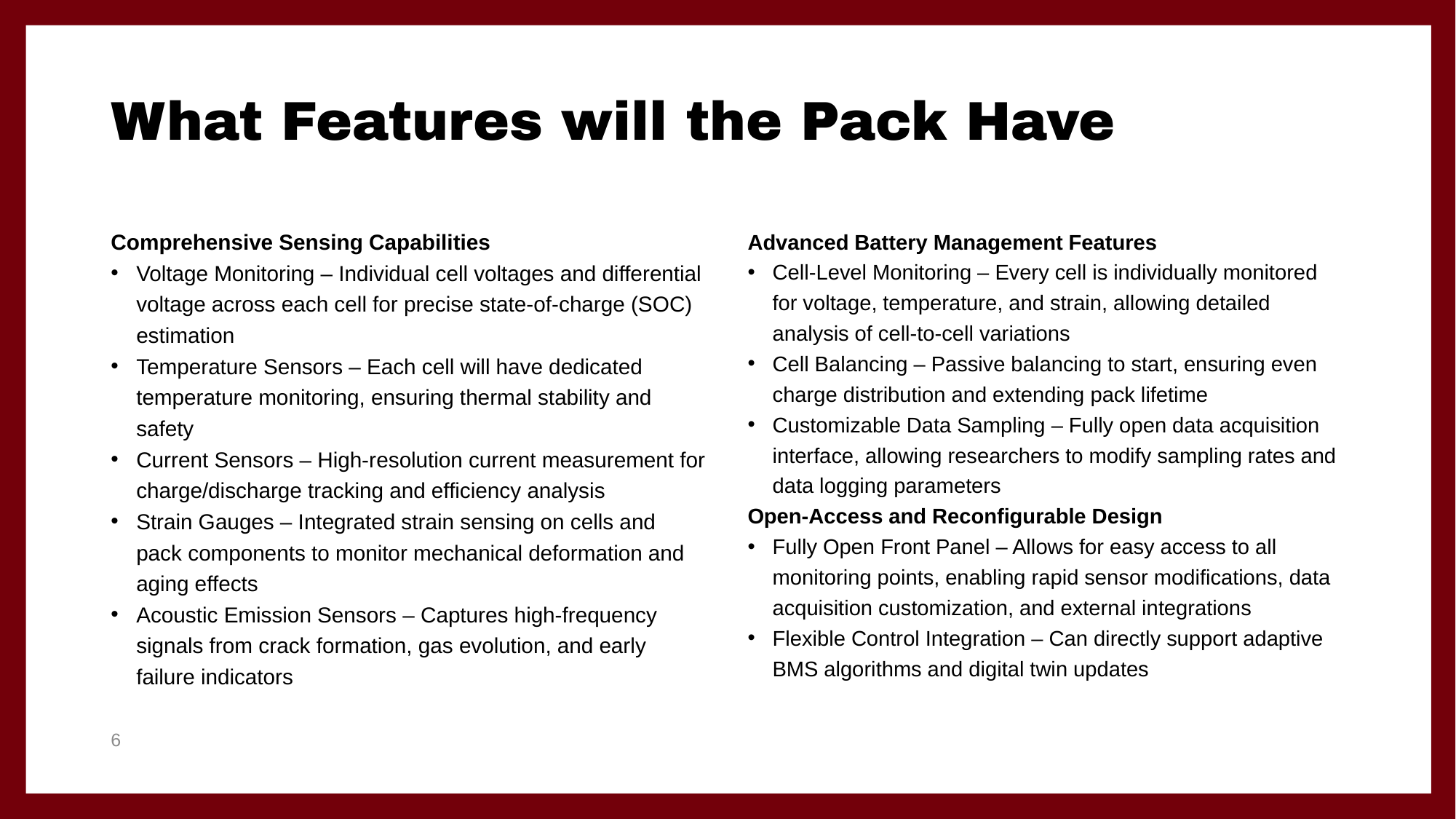

# What Features will the Pack Have
Comprehensive Sensing Capabilities
Voltage Monitoring – Individual cell voltages and differential voltage across each cell for precise state-of-charge (SOC) estimation
Temperature Sensors – Each cell will have dedicated temperature monitoring, ensuring thermal stability and safety
Current Sensors – High-resolution current measurement for charge/discharge tracking and efficiency analysis
Strain Gauges – Integrated strain sensing on cells and pack components to monitor mechanical deformation and aging effects
Acoustic Emission Sensors – Captures high-frequency signals from crack formation, gas evolution, and early failure indicators
Advanced Battery Management Features
Cell-Level Monitoring – Every cell is individually monitored for voltage, temperature, and strain, allowing detailed analysis of cell-to-cell variations
Cell Balancing – Passive balancing to start, ensuring even charge distribution and extending pack lifetime
Customizable Data Sampling – Fully open data acquisition interface, allowing researchers to modify sampling rates and data logging parameters
Open-Access and Reconfigurable Design
Fully Open Front Panel – Allows for easy access to all monitoring points, enabling rapid sensor modifications, data acquisition customization, and external integrations
Flexible Control Integration – Can directly support adaptive BMS algorithms and digital twin updates
6